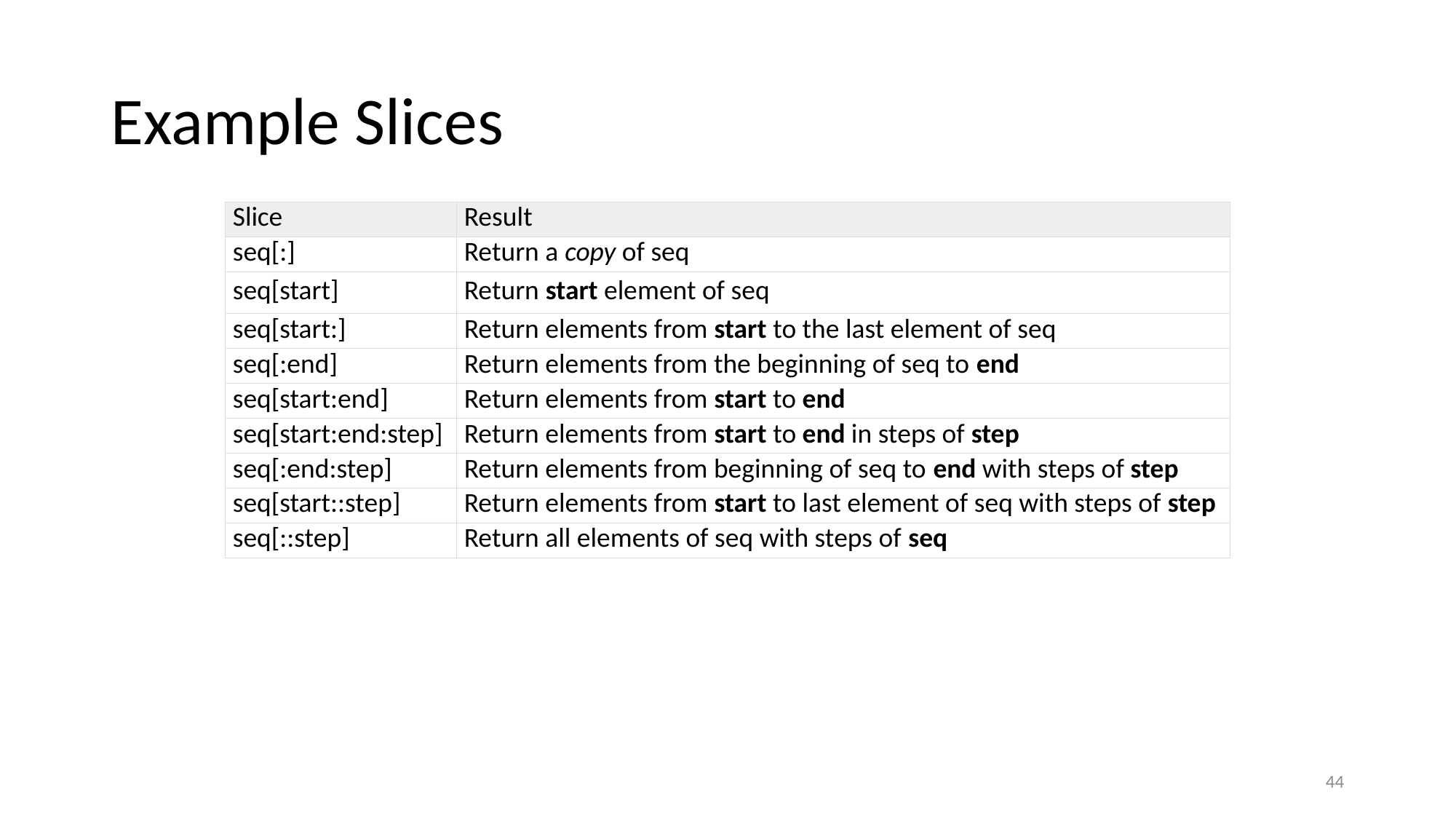

# Example Slices
| Slice | Result |
| --- | --- |
| seq[:] | Return a copy of seq |
| seq[start] | Return start element of seq |
| seq[start:] | Return elements from start to the last element of seq |
| seq[:end] | Return elements from the beginning of seq to end |
| seq[start:end] | Return elements from start to end |
| seq[start:end:step] | Return elements from start to end in steps of step |
| seq[:end:step] | Return elements from beginning of seq to end with steps of step |
| seq[start::step] | Return elements from start to last element of seq with steps of step |
| seq[::step] | Return all elements of seq with steps of seq |
44